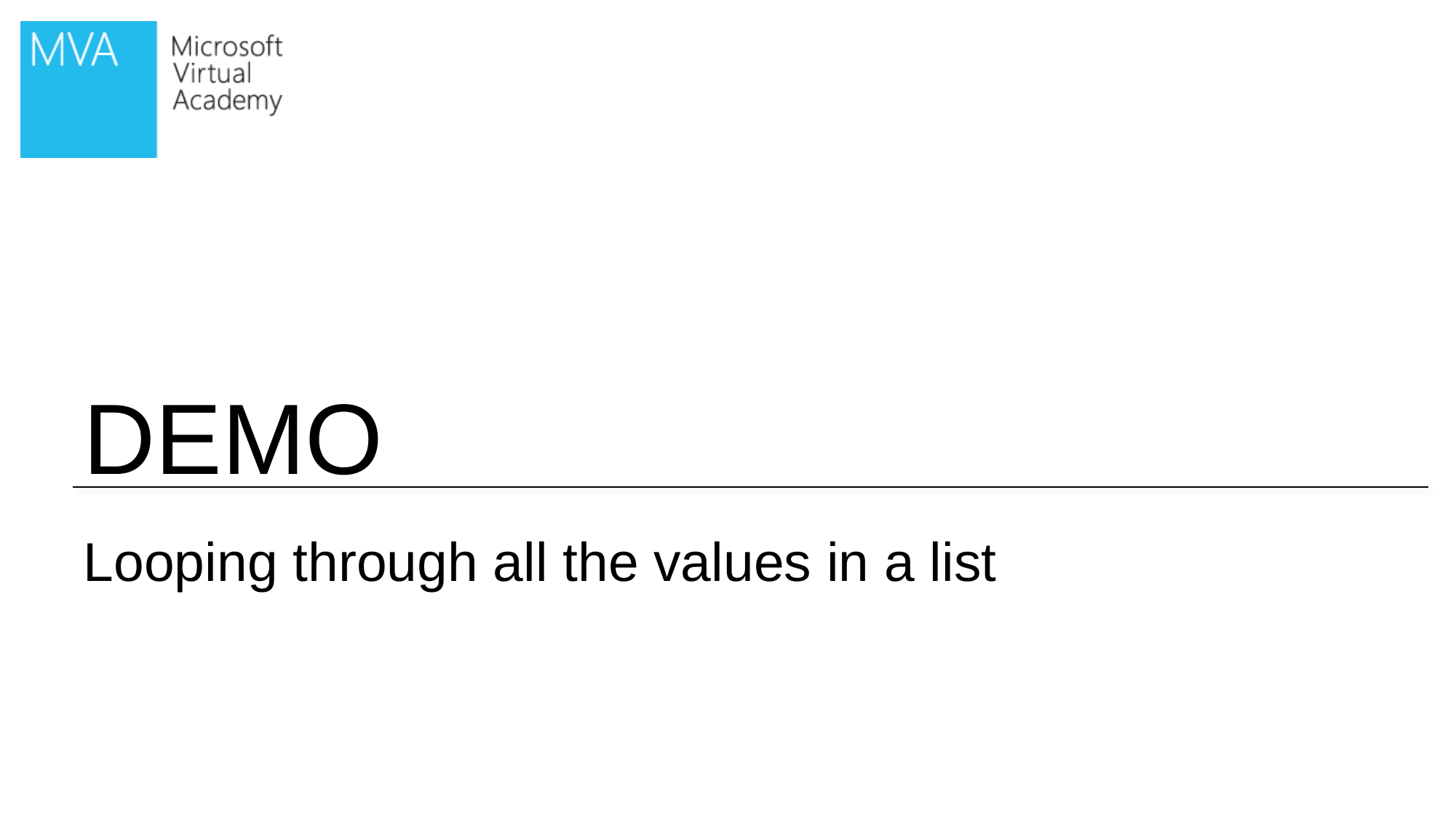

# Looping through all the values in a list